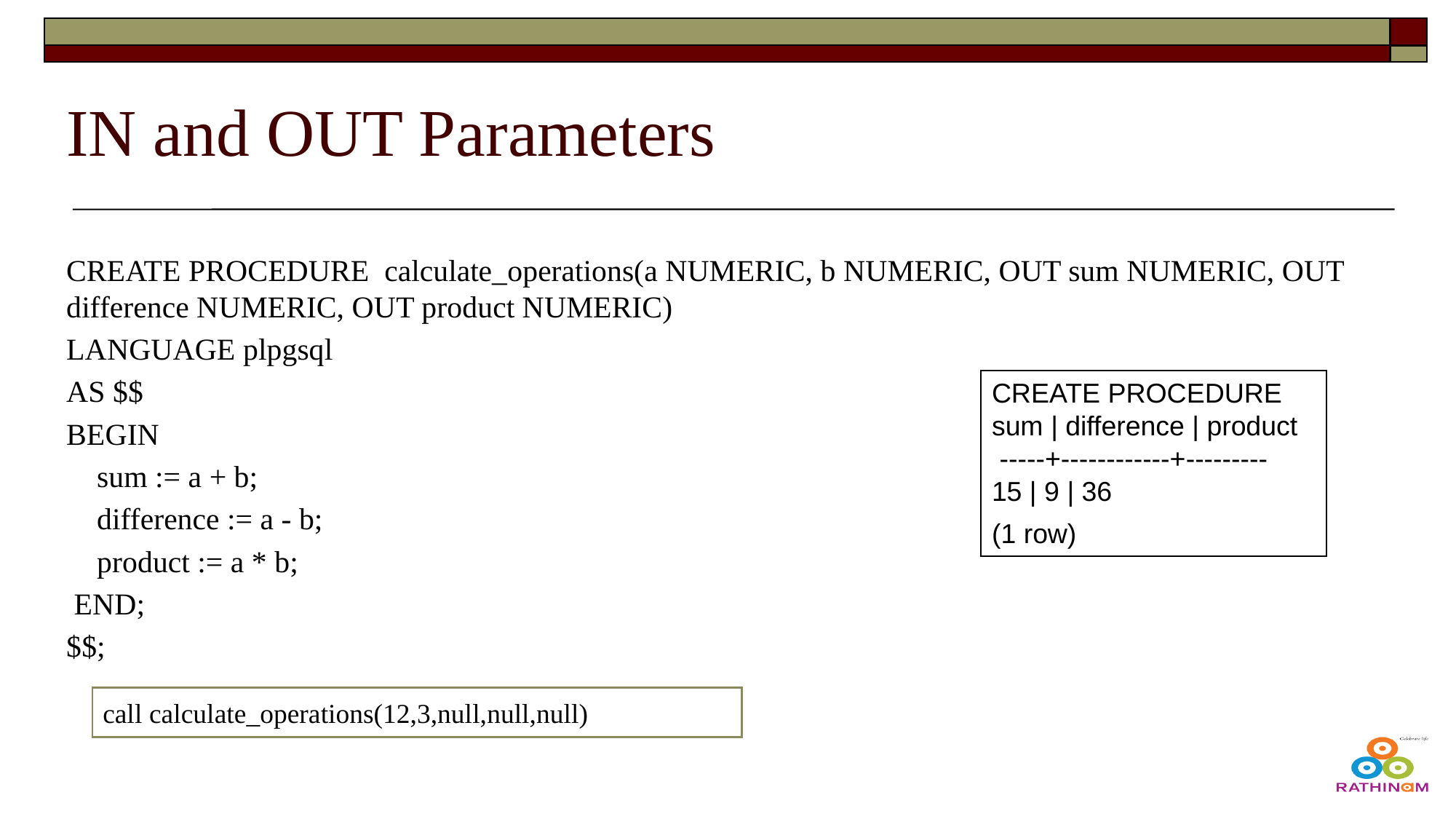

# IN and OUT Parameters
CREATE PROCEDURE  calculate_operations(a NUMERIC, b NUMERIC, OUT sum NUMERIC, OUT difference NUMERIC, OUT product NUMERIC)
LANGUAGE plpgsql
AS $$
BEGIN
    sum := a + b;
    difference := a - b;
    product := a * b;
 END;
$$;
CREATE PROCEDURE sum | difference | product
 -----+------------+---------
15 | 9 | 36
(1 row)
call calculate_operations(12,3,null,null,null)